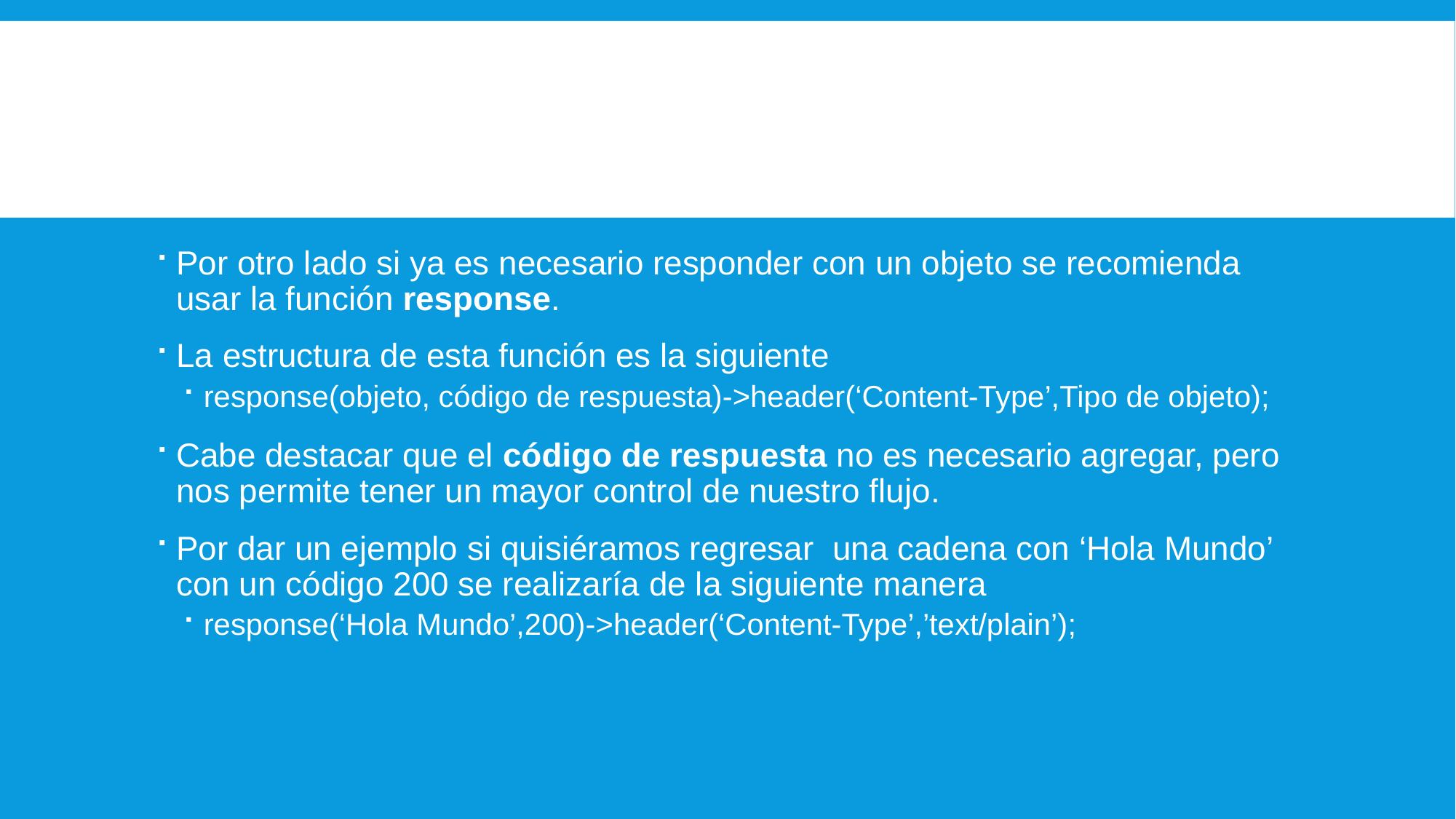

#
Por otro lado si ya es necesario responder con un objeto se recomienda usar la función response.
La estructura de esta función es la siguiente
response(objeto, código de respuesta)->header(‘Content-Type’,Tipo de objeto);
Cabe destacar que el código de respuesta no es necesario agregar, pero nos permite tener un mayor control de nuestro flujo.
Por dar un ejemplo si quisiéramos regresar  una cadena con ‘Hola Mundo’ con un código 200 se realizaría de la siguiente manera
response(‘Hola Mundo’,200)->header(‘Content-Type’,’text/plain’);